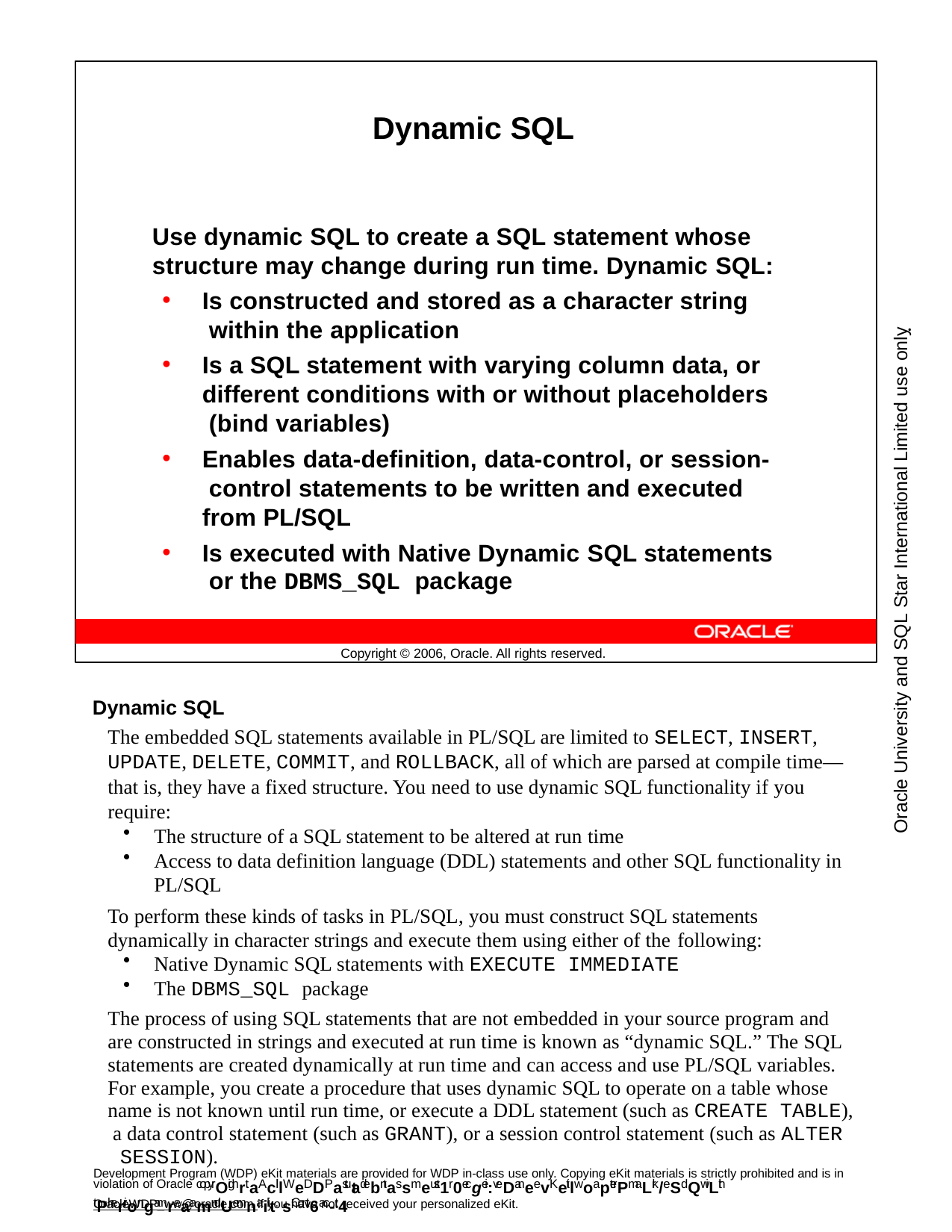

Dynamic SQL
Use dynamic SQL to create a SQL statement whose  structure may change during run time. Dynamic SQL:
Is constructed and stored as a character string  within the application
Is a SQL statement with varying column data, or  different conditions with or without placeholders  (bind variables)
Enables data-definition, data-control, or session-  control statements to be written and executed  from PL/SQL
Is executed with Native Dynamic SQL statements  or the DBMS_SQL package
Oracle University and SQL Star International Limited use onlyฺ
Copyright © 2006, Oracle. All rights reserved.
Dynamic SQL
The embedded SQL statements available in PL/SQL are limited to SELECT, INSERT,  UPDATE, DELETE, COMMIT, and ROLLBACK, all of which are parsed at compile time—  that is, they have a fixed structure. You need to use dynamic SQL functionality if you  require:
The structure of a SQL statement to be altered at run time
Access to data definition language (DDL) statements and other SQL functionality in  PL/SQL
To perform these kinds of tasks in PL/SQL, you must construct SQL statements  dynamically in character strings and execute them using either of the following:
Native Dynamic SQL statements with EXECUTE IMMEDIATE
The DBMS_SQL package
The process of using SQL statements that are not embedded in your source program and  are constructed in strings and executed at run time is known as “dynamic SQL.” The SQL  statements are created dynamically at run time and can access and use PL/SQL variables.  For example, you create a procedure that uses dynamic SQL to operate on a table whose  name is not known until run time, or execute a DDL statement (such as CREATE TABLE),  a data control statement (such as GRANT), or a session control statement (such as ALTER  SESSION).
Development Program (WDP) eKit materials are provided for WDP in-class use only. Copying eKit materials is strictly prohibited and is in
violation of Oracle copyrOighrt.aAclllWeDDP astutadebntas smeust1r0ecgei:veDaneevKeitlwoapterPmaLrk/eSdQwiLth tPherirongamreaamnd Uemnaiilt. sCont6ac-t4
OracleWDP_ww@oracle.com if you have not received your personalized eKit.